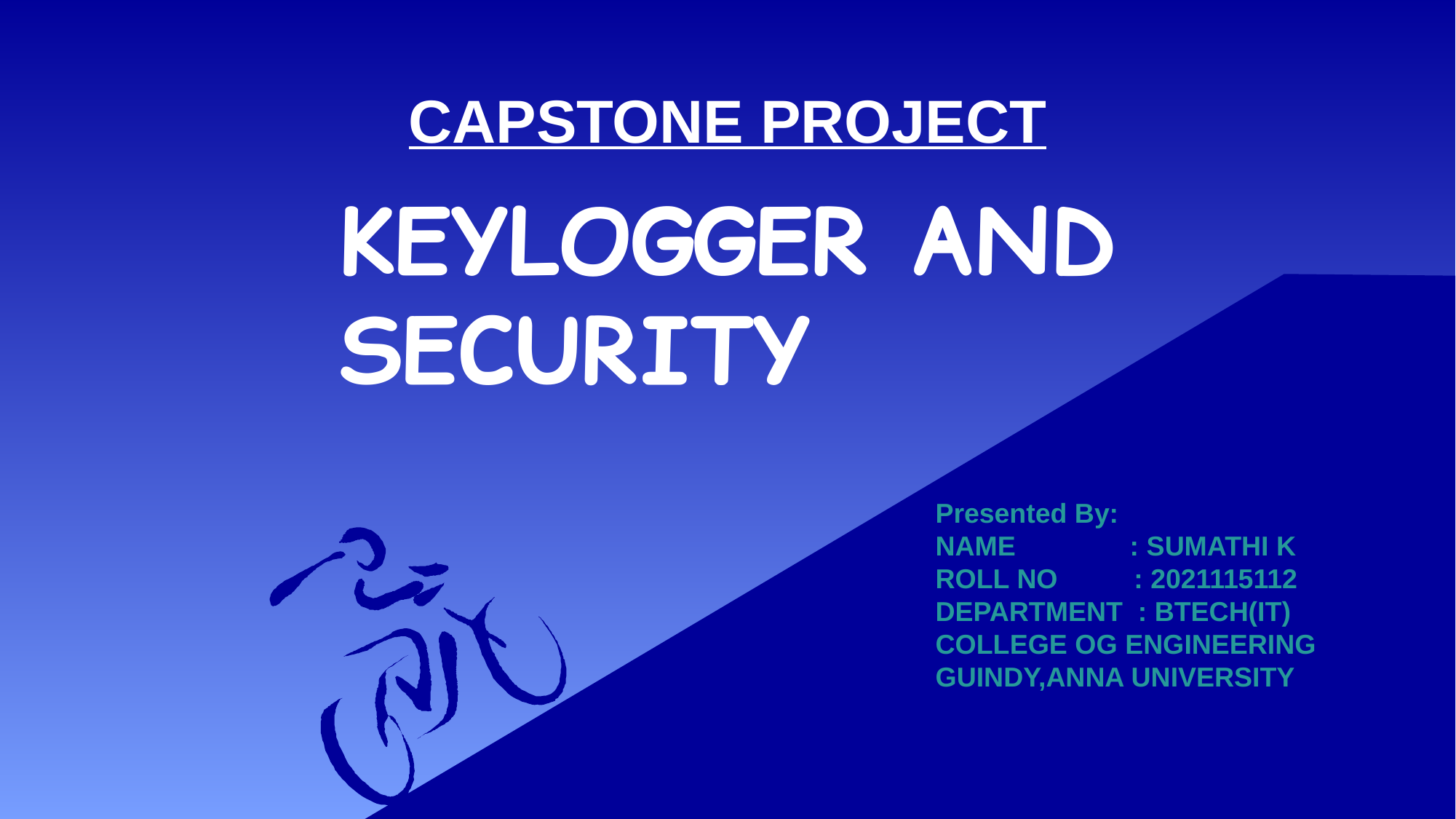

# CAPSTONE PROJECT
KEYLOGGER AND SECURITY

Presented By:
NAME               : SUMATHI K
ROLL NO          : 2021115112
DEPARTMENT  : BTECH(IT)
COLLEGE OG ENGINEERING GUINDY,ANNA UNIVERSITY